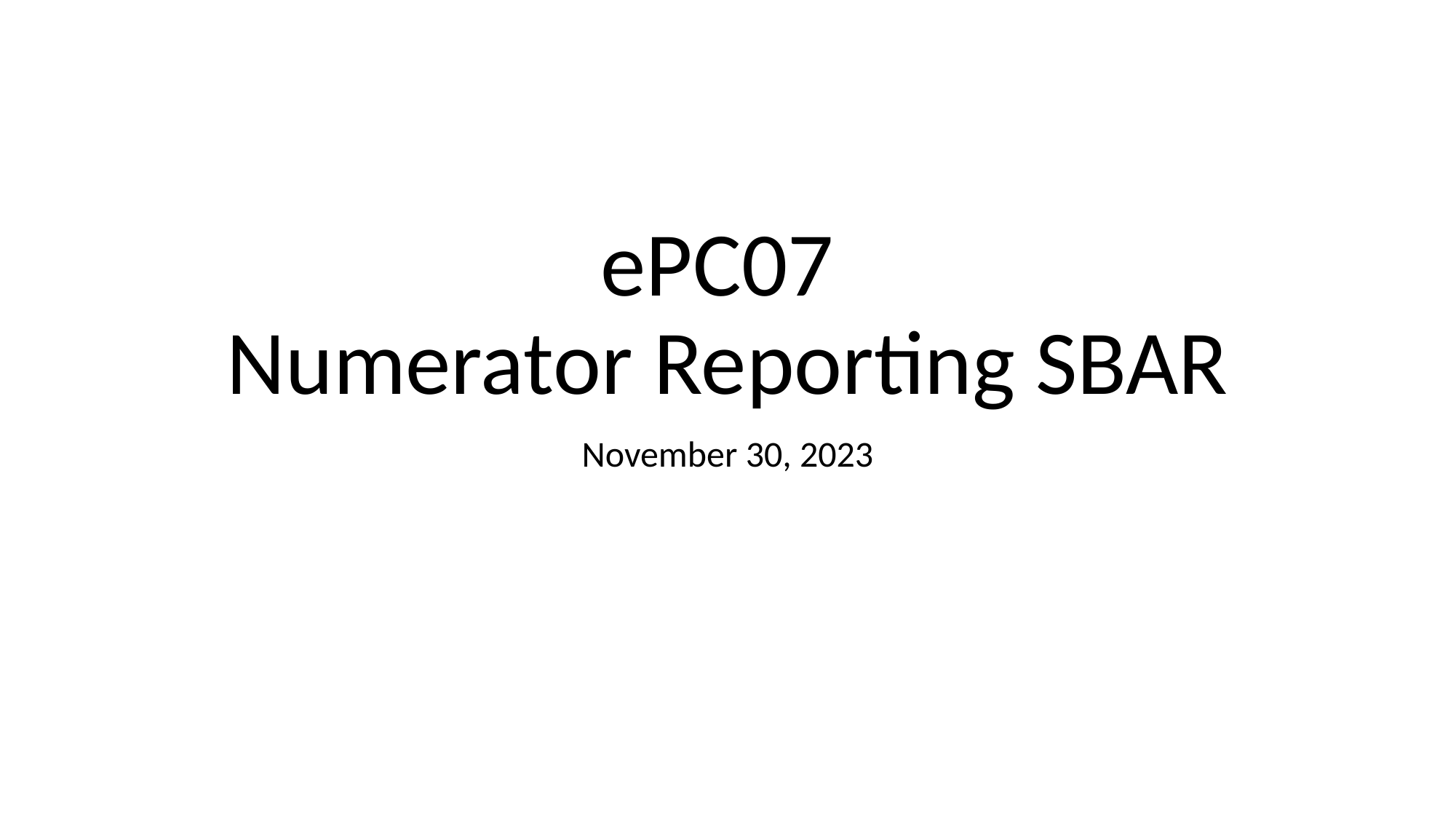

# ePC07 Numerator Reporting SBAR
November 30, 2023